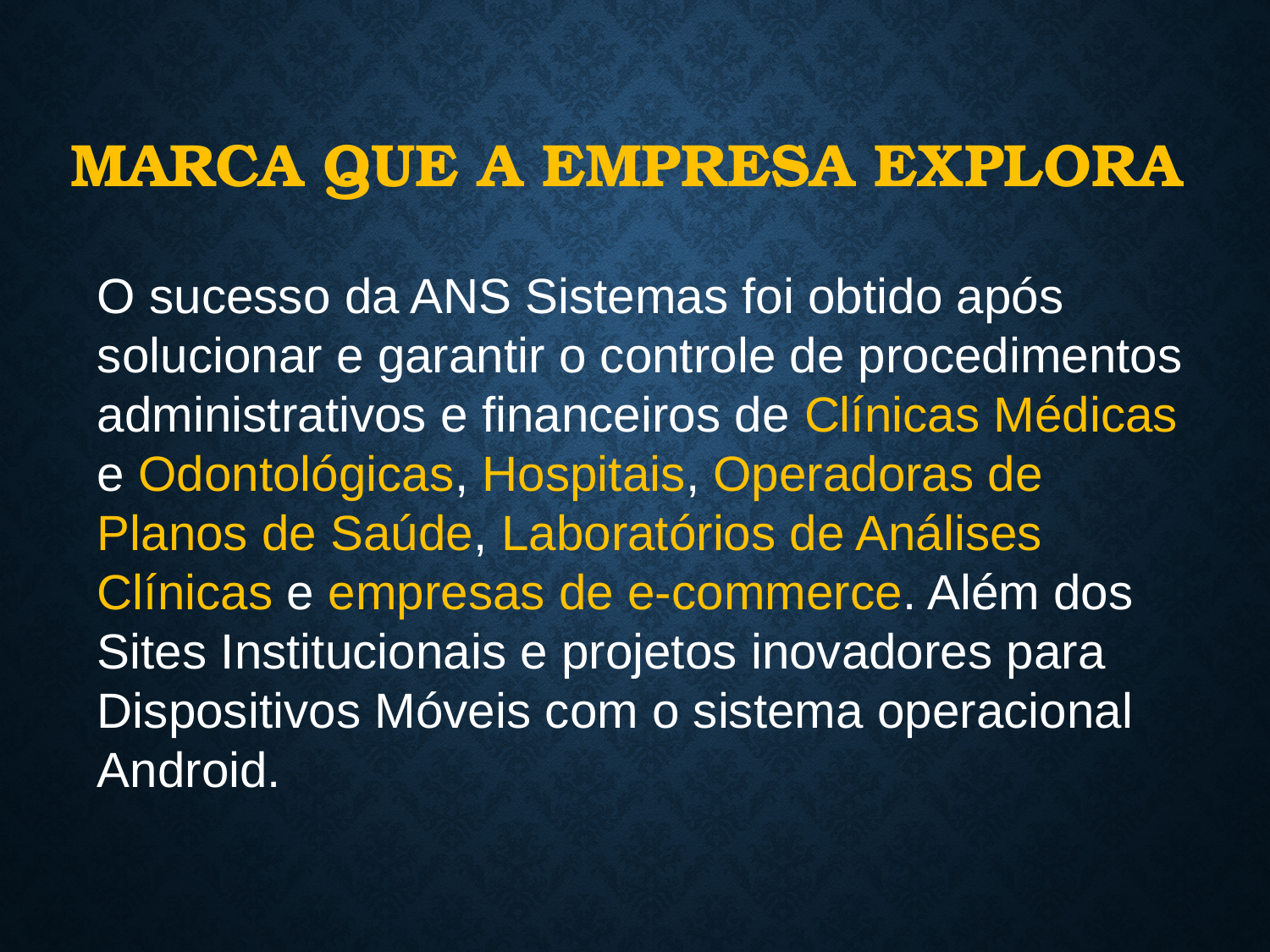

# Marca que a empresa explora
O sucesso da ANS Sistemas foi obtido após solucionar e garantir o controle de procedimentos administrativos e financeiros de Clínicas Médicas e Odontológicas, Hospitais, Operadoras de Planos de Saúde, Laboratórios de Análises Clínicas e empresas de e-commerce. Além dos Sites Institucionais e projetos inovadores para Dispositivos Móveis com o sistema operacional Android.